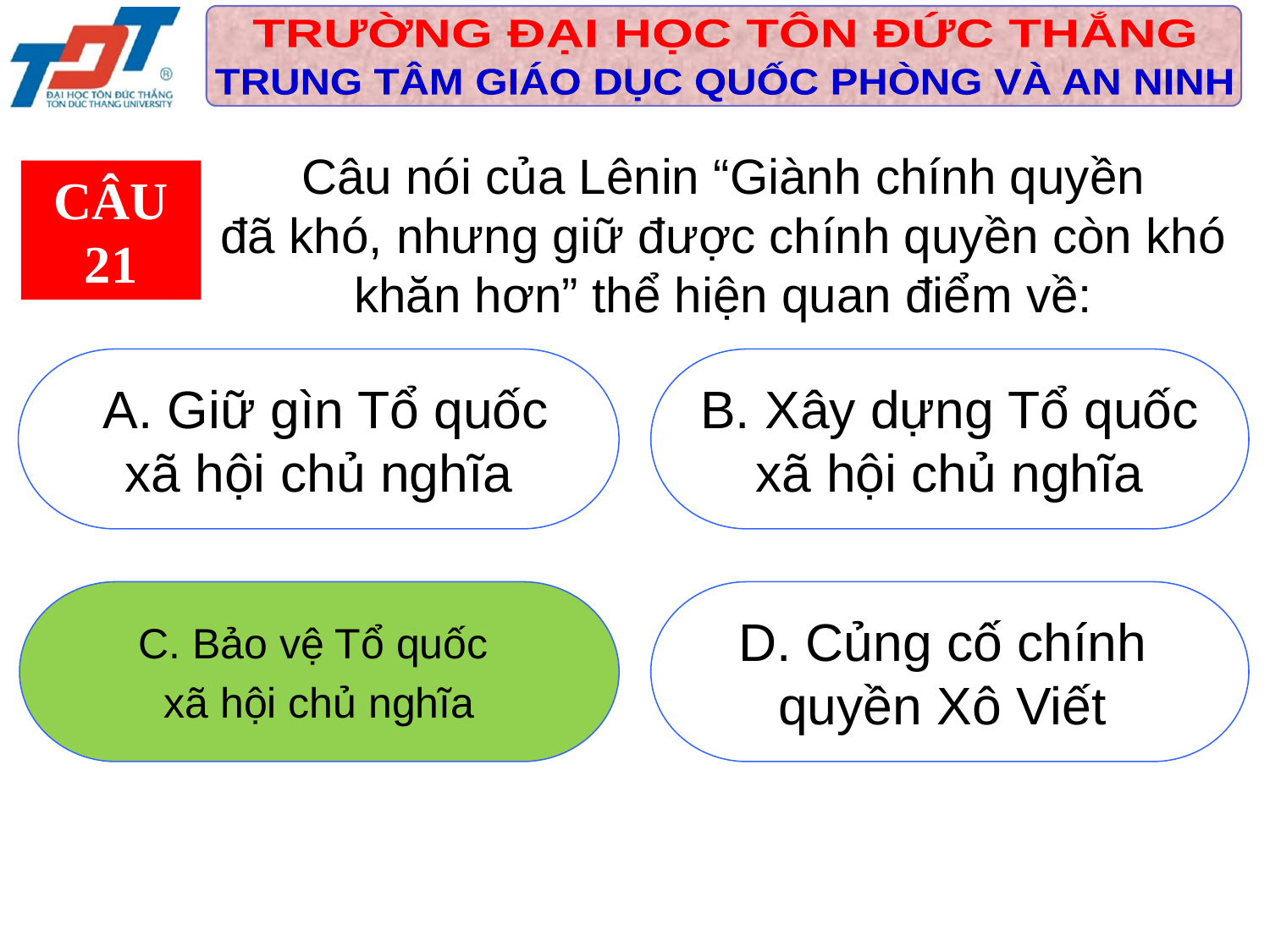

Câu nói của Lênin “Giành chính quyền
đã khó, nhưng giữ được chính quyền còn khó
khăn hơn” thể hiện quan điểm về:
CÂU 21
  A. Giữ gìn Tổ quốc
xã hội chủ nghĩa
 B. Xây dựng Tổ quốc
xã hội chủ nghĩa
C. Bảo vệ Tổ quốc
xã hội chủ nghĩa
D. Củng cố chính
quyền Xô Viết